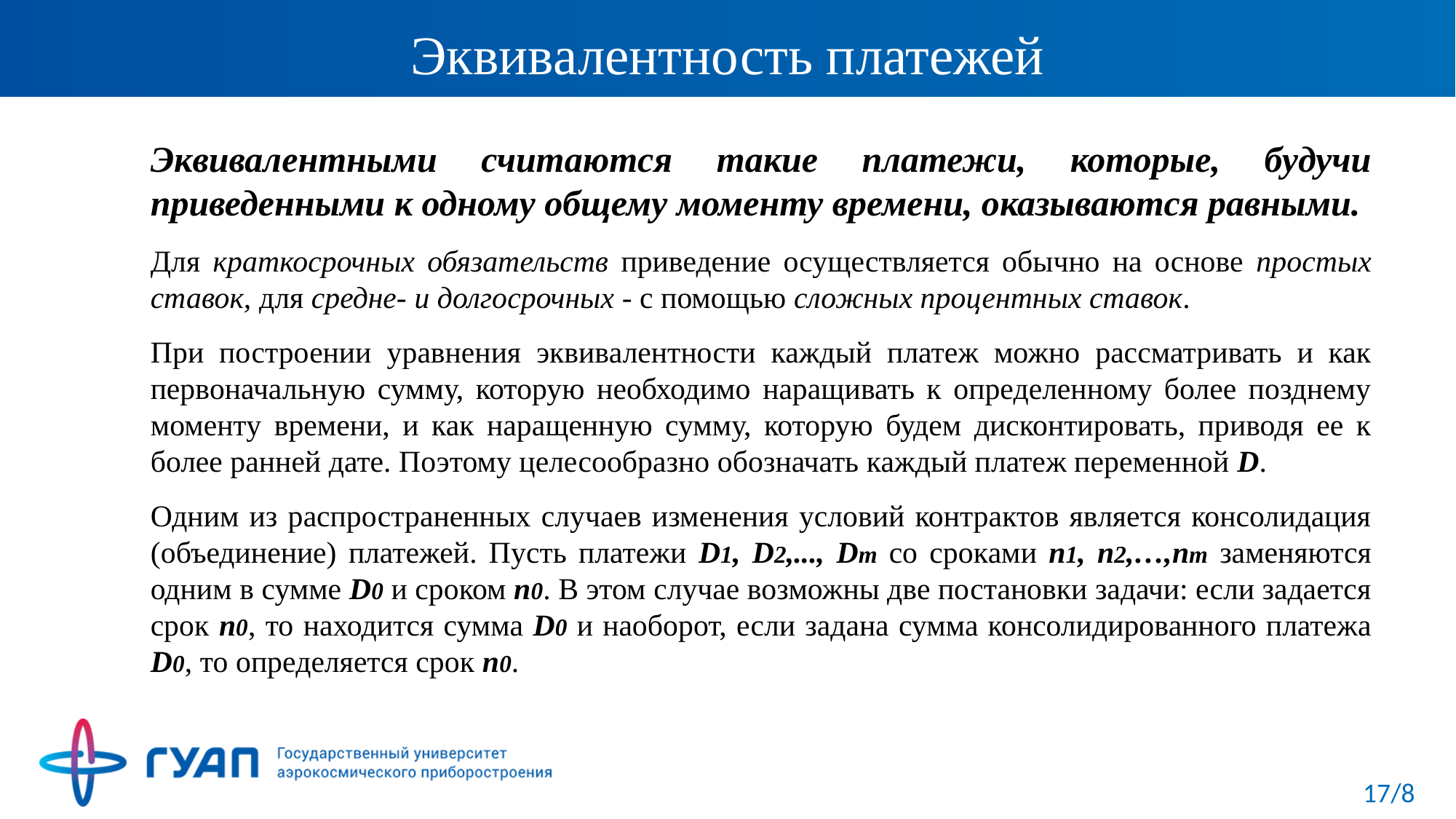

# Эквивалентность платежей

Эквивалентными считаются такие платежи, которые, будучи приведенными к одному общему моменту времени, оказываются равными.

Для краткосрочных обязательств приведение осуществляется обычно на основе простых ставок, для средне- и долгосрочных - с помощью сложных процентных ставок.

При построении уравнения эквивалентности каждый платеж можно рассматривать и как первоначальную сумму, которую необходимо наращивать к определенному более позднему моменту времени, и как наращенную сумму, которую будем дисконтировать, приводя ее к более ранней дате. Поэтому целесообразно обозначать каждый платеж переменной D.

Одним из распространенных случаев изменения условий контрактов является консолидация (объединение) платежей. Пусть платежи D1, D2,..., Dm со сроками n1, n2,…,nm заменяются одним в сумме D0 и сроком n0. В этом случае возможны две постановки задачи: если задается срок n0, то находится сумма D0 и наоборот, если задана сумма консолидированного платежа D0, то определяется срок n0.